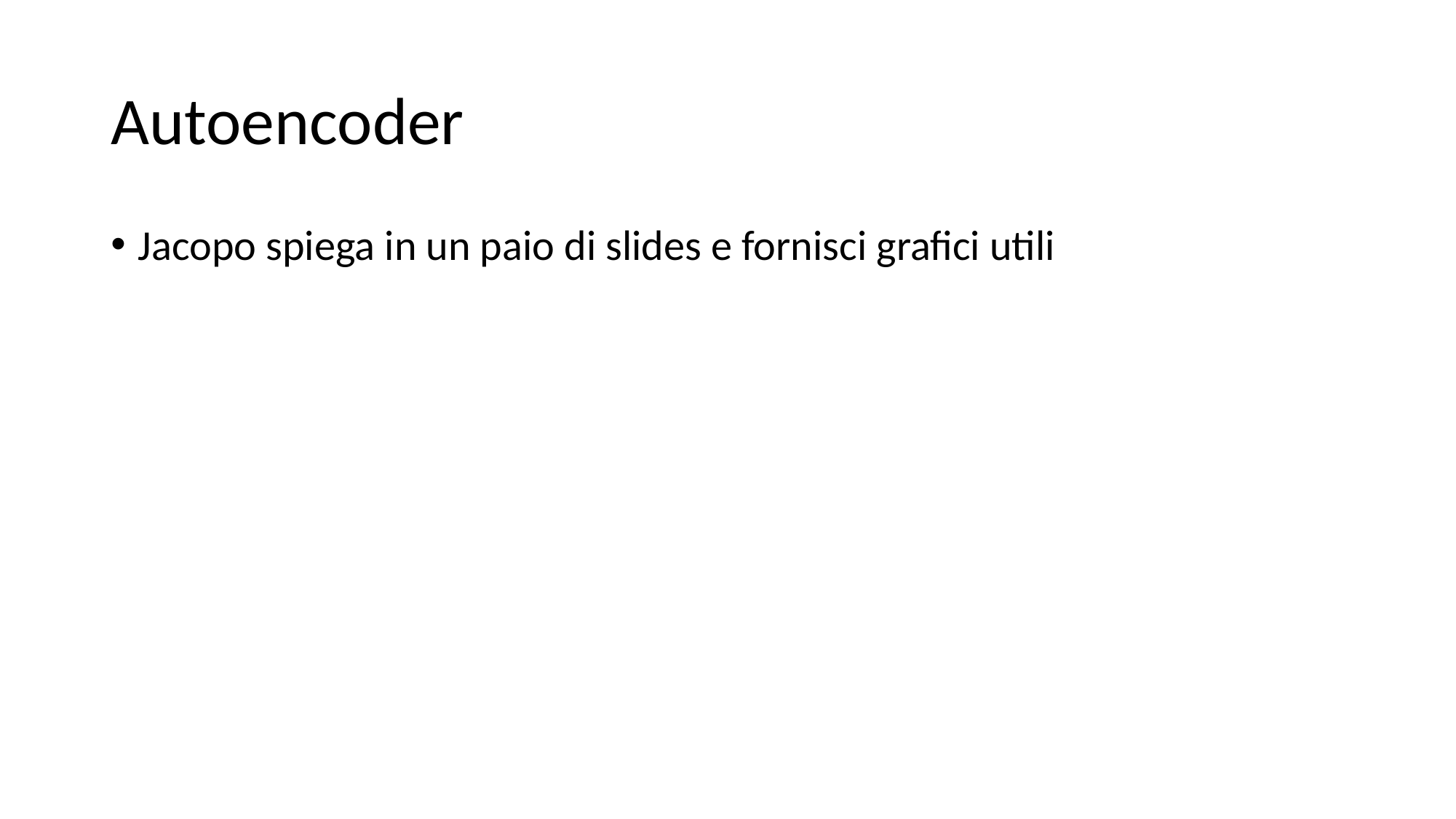

# Autoencoder
Jacopo spiega in un paio di slides e fornisci grafici utili